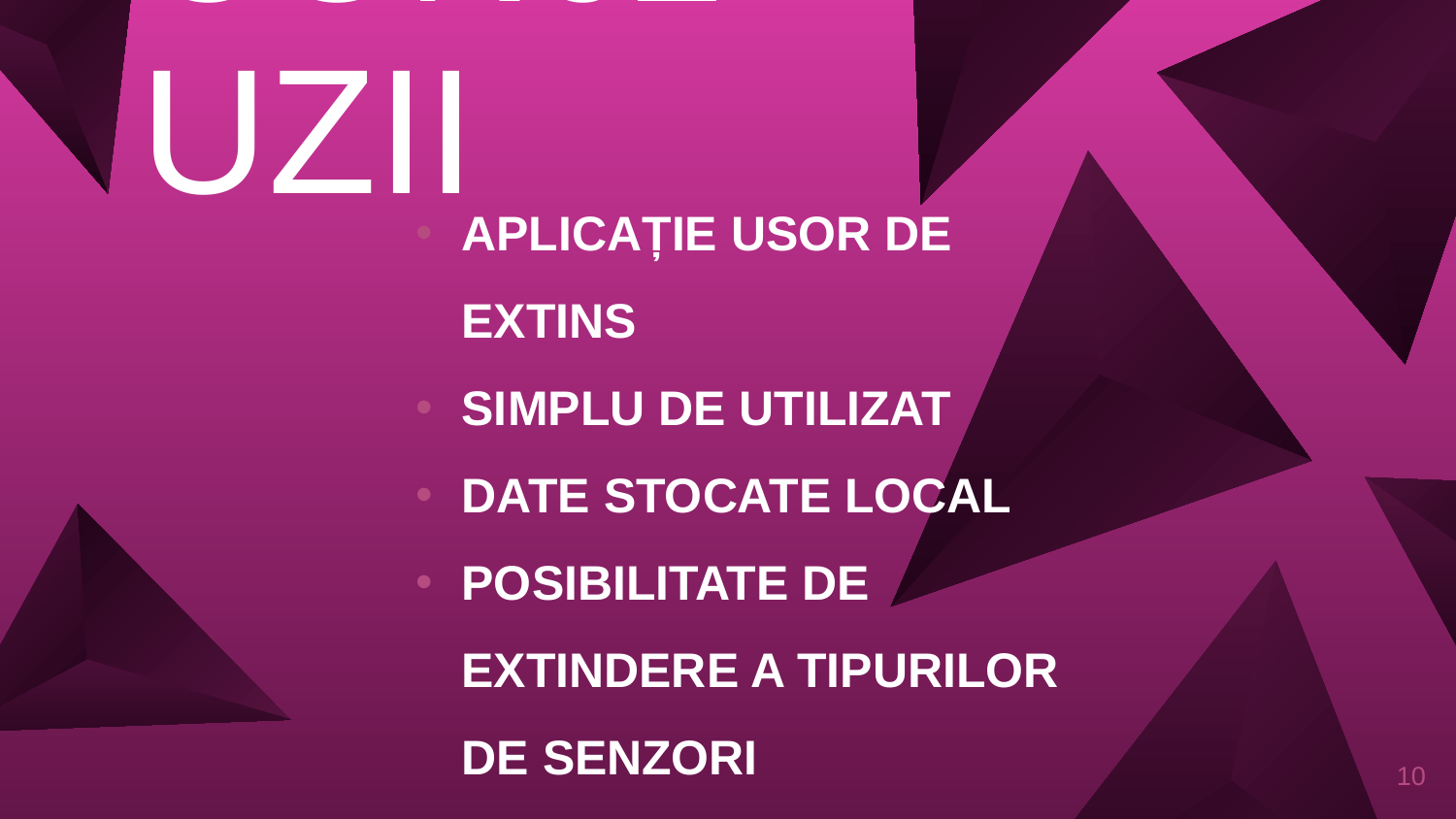

# CONcLUZII

APLICAȚIE USOR DE EXTINS
SIMPLU DE UTILIZAT
DATE STOCATE LOCAL
POSIBILITATE DE EXTINDERE A TIPURILOR DE SENZORI

10